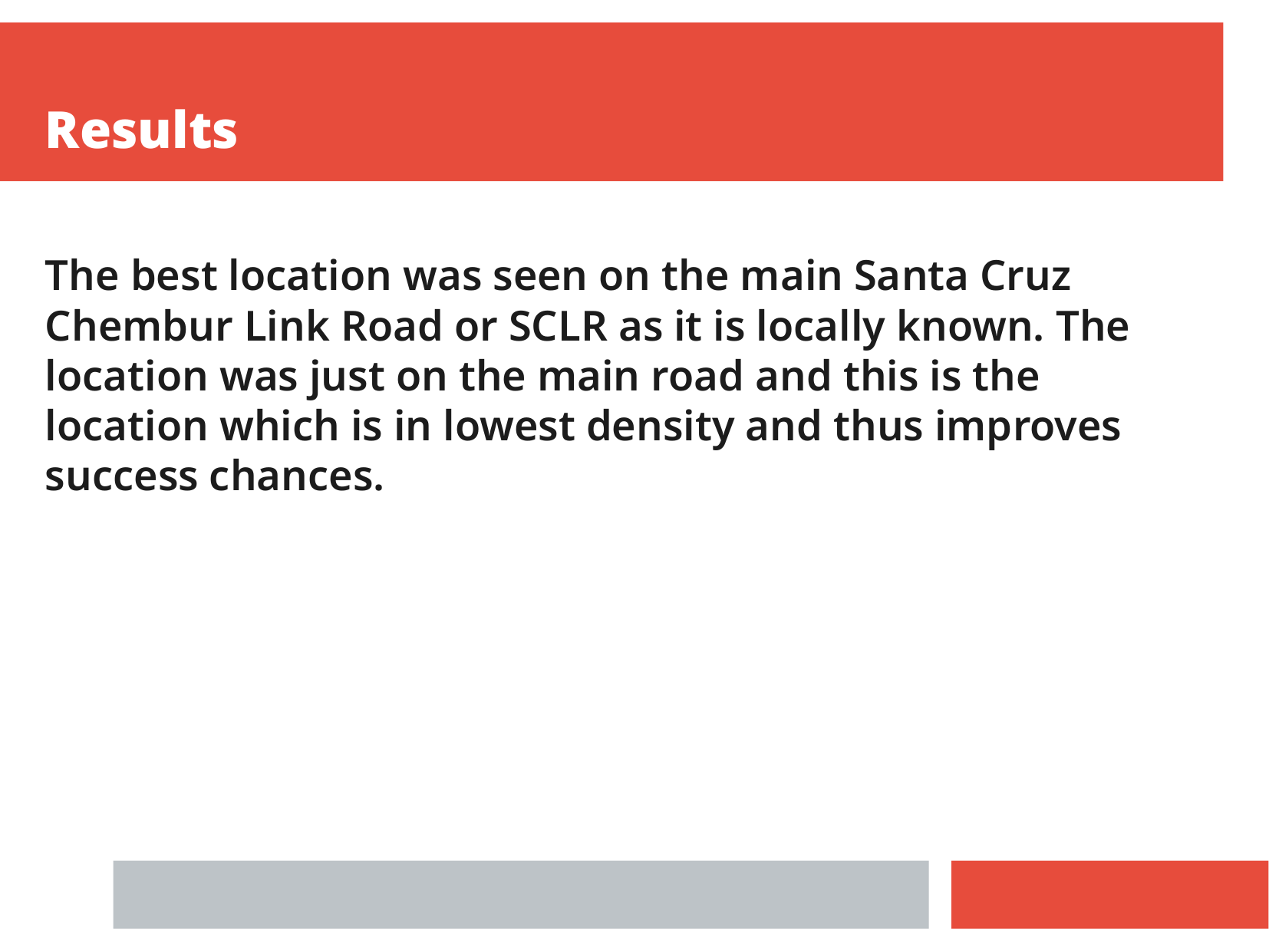

Results
The best location was seen on the main Santa Cruz Chembur Link Road or SCLR as it is locally known. The location was just on the main road and this is the location which is in lowest density and thus improves success chances.